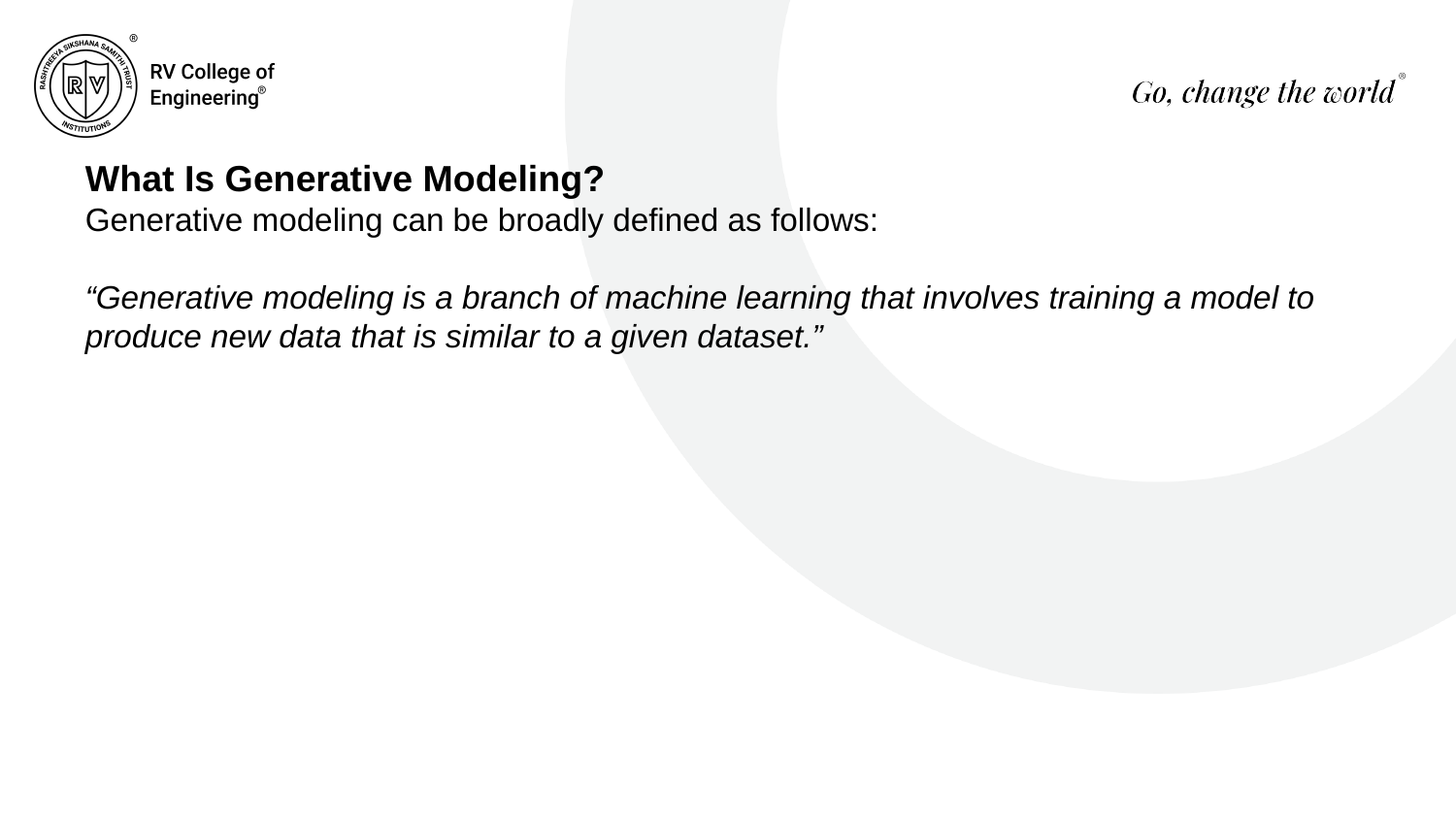

What Is Generative Modeling?
Generative modeling can be broadly defined as follows:

“Generative modeling is a branch of machine learning that involves training a model to produce new data that is similar to a given dataset.”